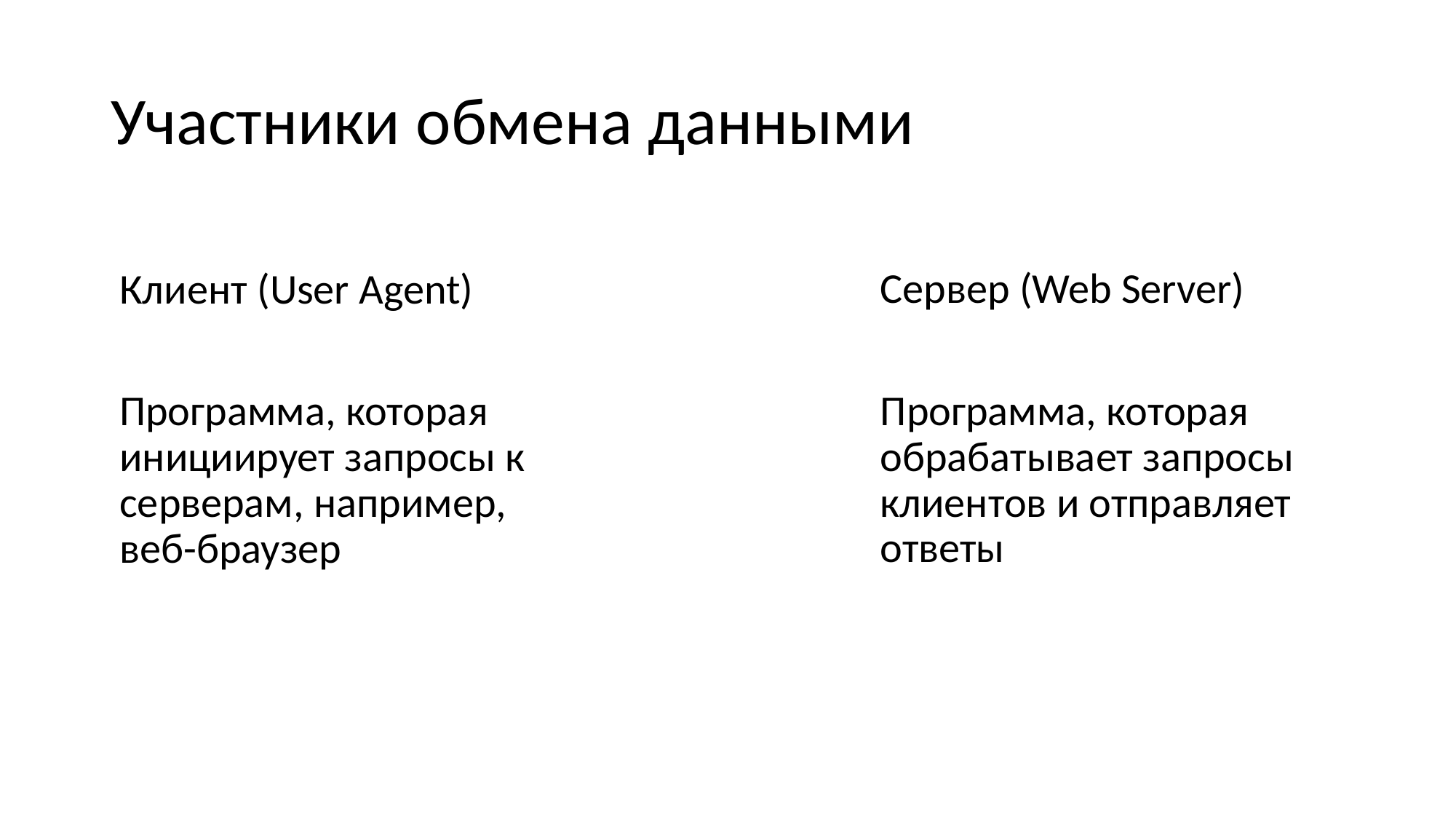

# Участники обмена данными​
Сервер (Web Server)​

Программа, которая обрабатывает запросы клиентов и отправляет ответы
Клиент (User Agent)​

Программа, которая инициирует запросы к серверам, например, веб-браузер